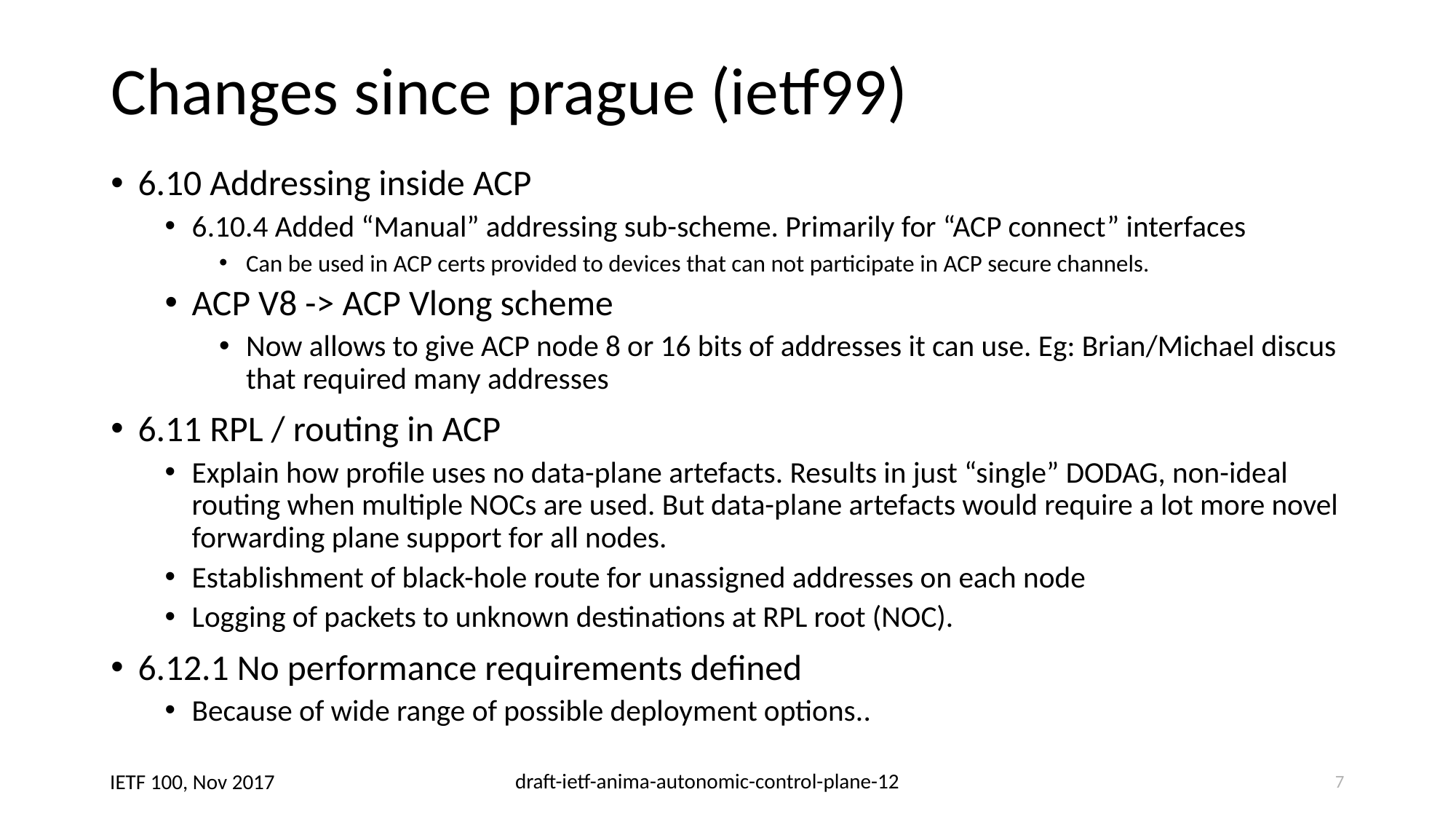

# Changes since prague (ietf99)
6.10 Addressing inside ACP
6.10.4 Added “Manual” addressing sub-scheme. Primarily for “ACP connect” interfaces
Can be used in ACP certs provided to devices that can not participate in ACP secure channels.
ACP V8 -> ACP Vlong scheme
Now allows to give ACP node 8 or 16 bits of addresses it can use. Eg: Brian/Michael discus that required many addresses
6.11 RPL / routing in ACP
Explain how profile uses no data-plane artefacts. Results in just “single” DODAG, non-ideal routing when multiple NOCs are used. But data-plane artefacts would require a lot more novel forwarding plane support for all nodes.
Establishment of black-hole route for unassigned addresses on each node
Logging of packets to unknown destinations at RPL root (NOC).
6.12.1 No performance requirements defined
Because of wide range of possible deployment options..
7